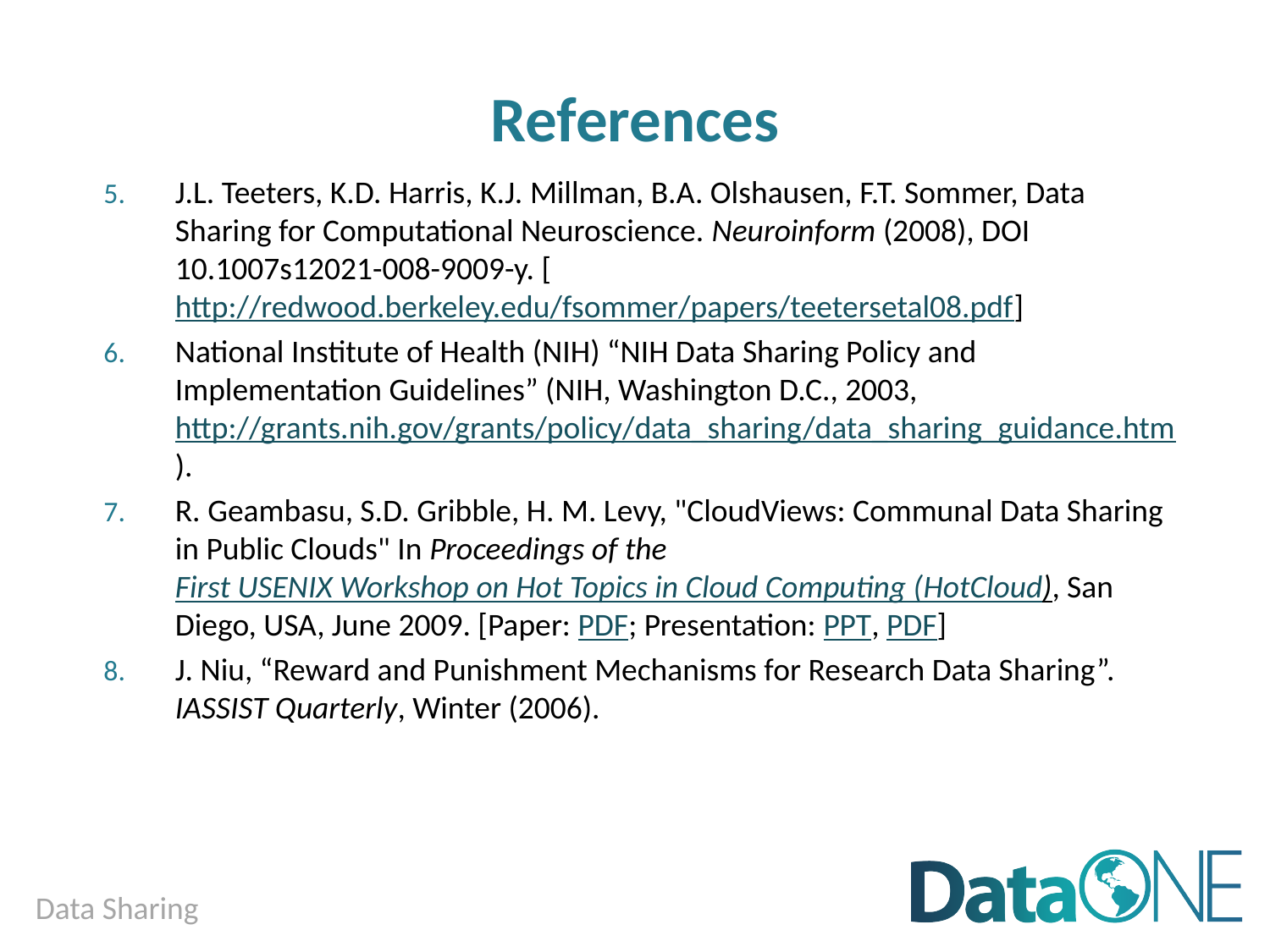

# References
J.L. Teeters, K.D. Harris, K.J. Millman, B.A. Olshausen, F.T. Sommer, Data Sharing for Computational Neuroscience. Neuroinform (2008), DOI 10.1007s12021-008-9009-y. [http://redwood.berkeley.edu/fsommer/papers/teetersetal08.pdf]
National Institute of Health (NIH) “NIH Data Sharing Policy and Implementation Guidelines” (NIH, Washington D.C., 2003, http://grants.nih.gov/grants/policy/data_sharing/data_sharing_guidance.htm).
R. Geambasu, S.D. Gribble, H. M. Levy, "CloudViews: Communal Data Sharing in Public Clouds" In Proceedings of the First USENIX Workshop on Hot Topics in Cloud Computing (HotCloud), San Diego, USA, June 2009. [Paper: PDF; Presentation: PPT, PDF]
J. Niu, “Reward and Punishment Mechanisms for Research Data Sharing”. IASSIST Quarterly, Winter (2006).